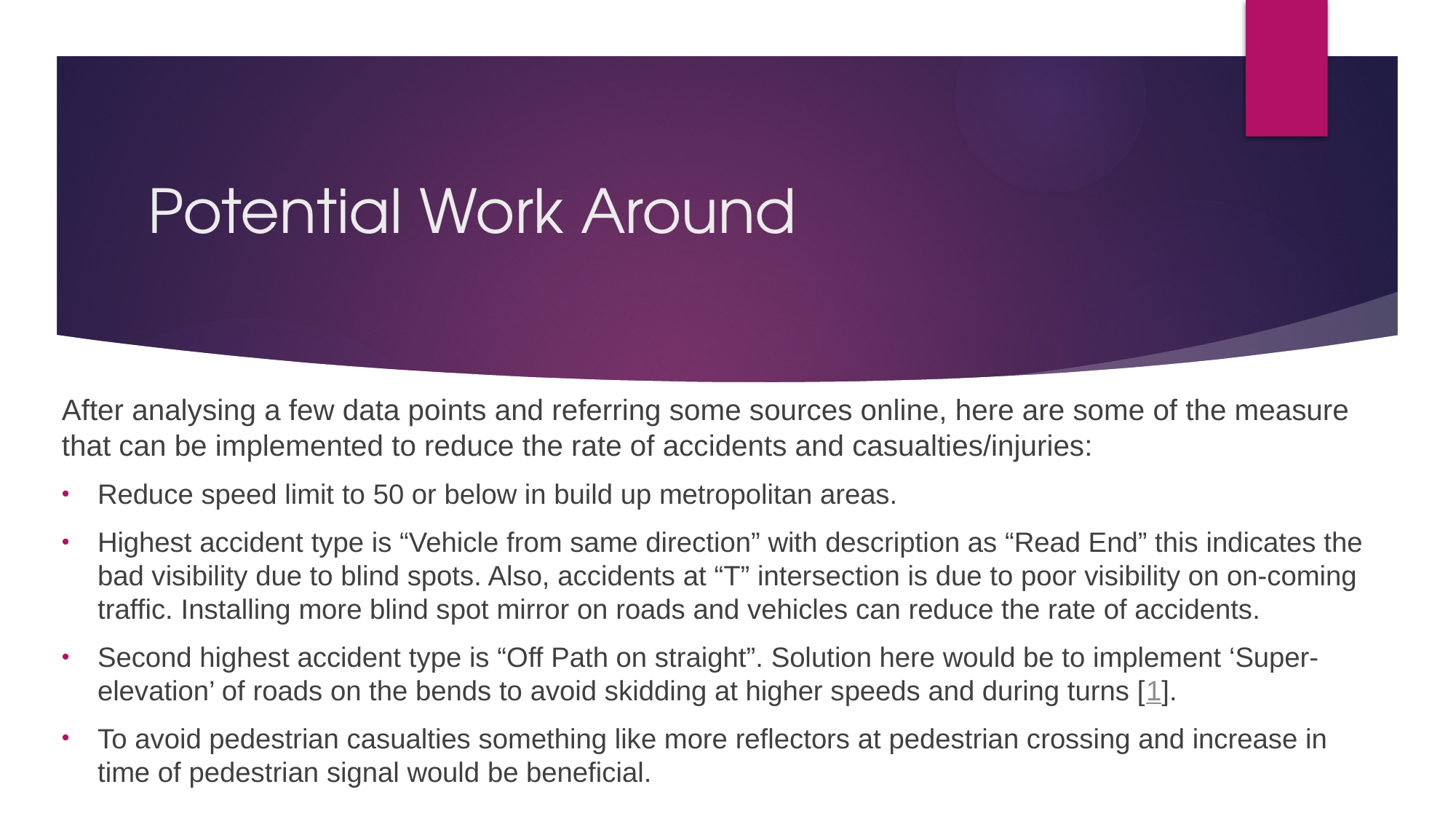

# Potential Work Around
After analysing a few data points and referring some sources online, here are some of the measure that can be implemented to reduce the rate of accidents and casualties/injuries:
Reduce speed limit to 50 or below in build up metropolitan areas.
Highest accident type is “Vehicle from same direction” with description as “Read End” this indicates the bad visibility due to blind spots. Also, accidents at “T” intersection is due to poor visibility on on-coming traffic. Installing more blind spot mirror on roads and vehicles can reduce the rate of accidents.
Second highest accident type is “Off Path on straight”. Solution here would be to implement ‘Super-elevation’ of roads on the bends to avoid skidding at higher speeds and during turns [1].
To avoid pedestrian casualties something like more reflectors at pedestrian crossing and increase in time of pedestrian signal would be beneficial.